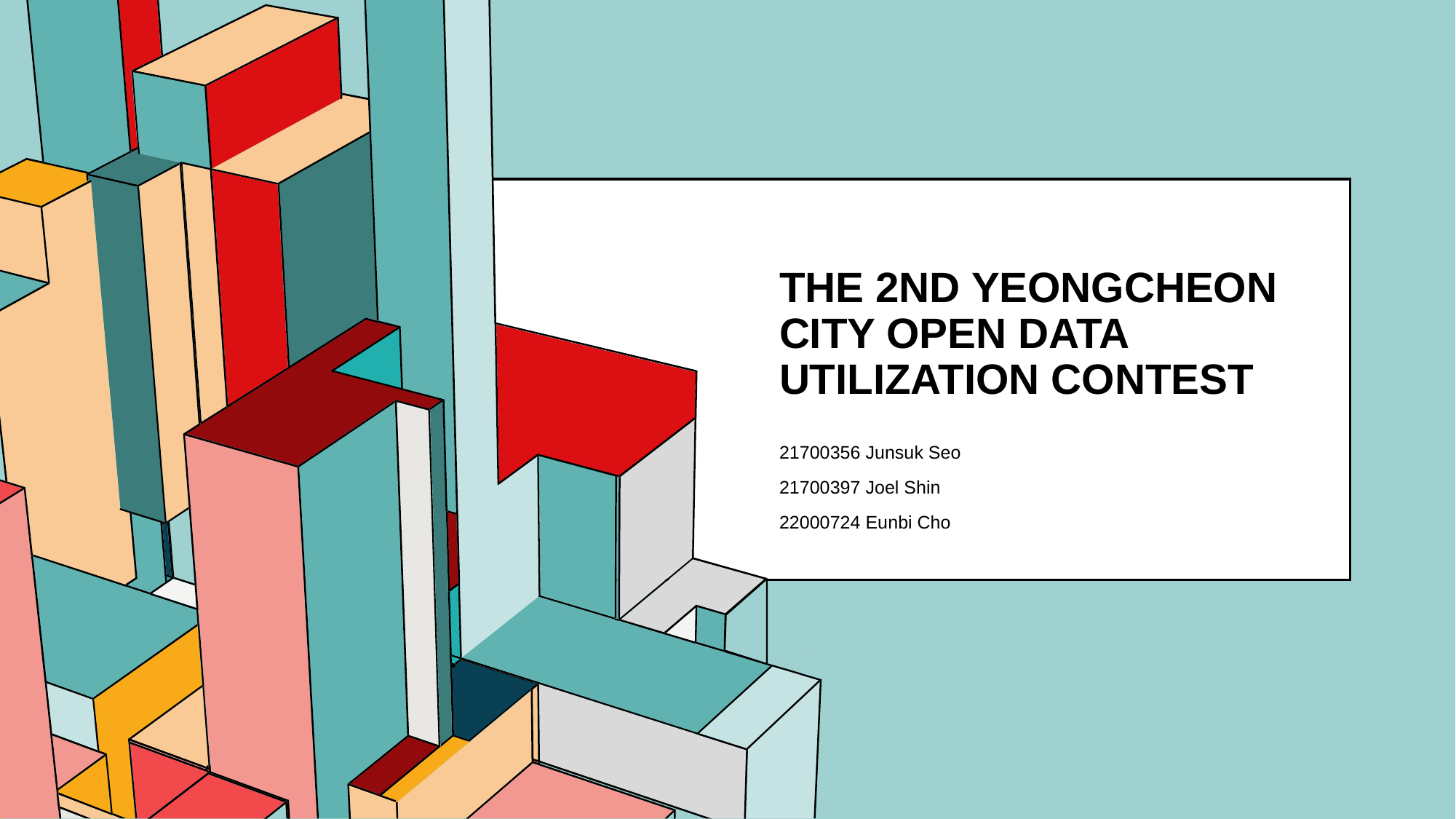

# The 2nd Yeongcheon City Open Data Utilization Contest
21700356 Junsuk Seo
21700397 Joel Shin
22000724 Eunbi Cho